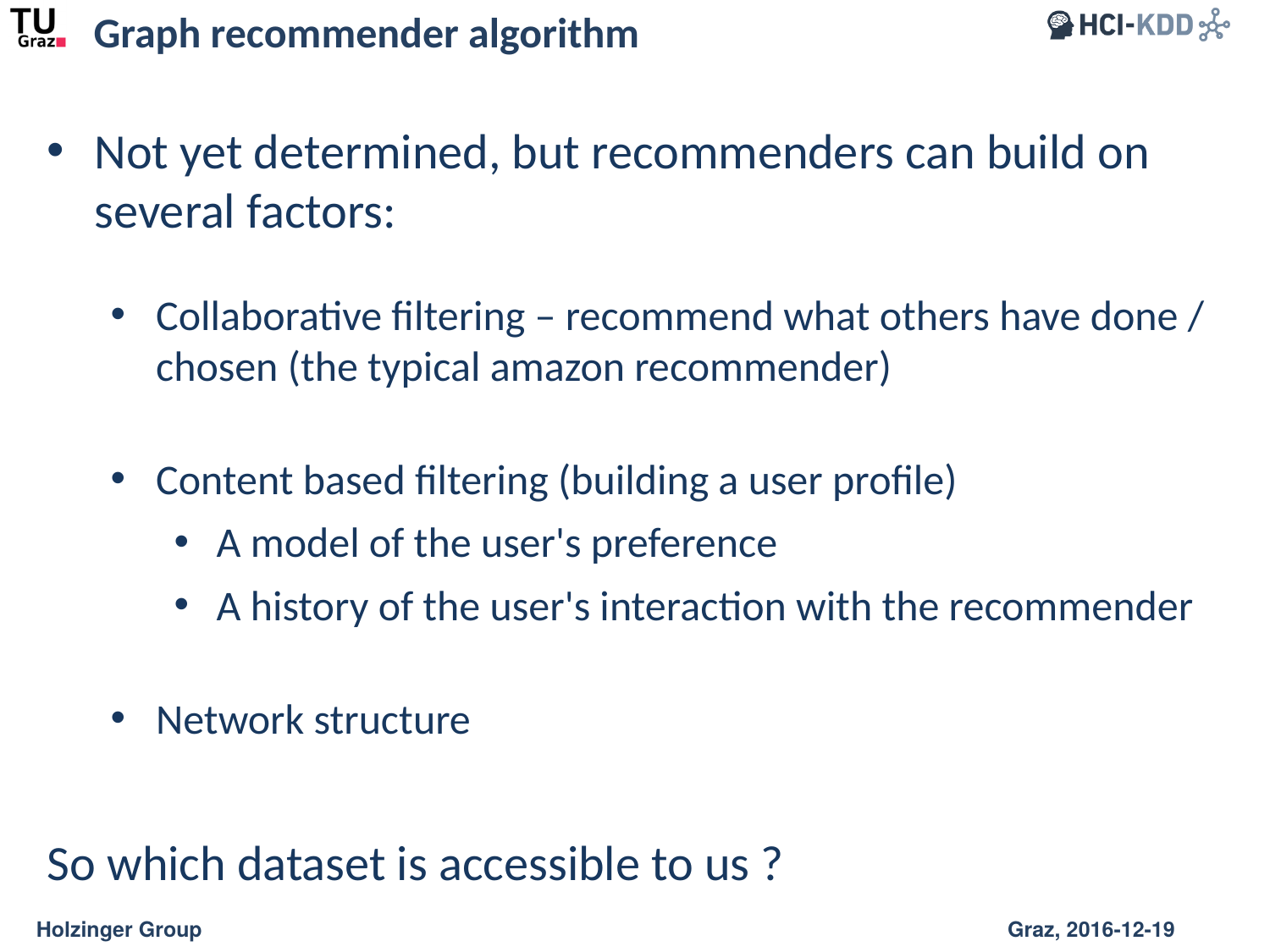

Graph recommender algorithm
Not yet determined, but recommenders can build on several factors:

Collaborative filtering – recommend what others have done / chosen (the typical amazon recommender)

Content based filtering (building a user profile)
A model of the user's preference
A history of the user's interaction with the recommender

Network structure

So which dataset is accessible to us ?